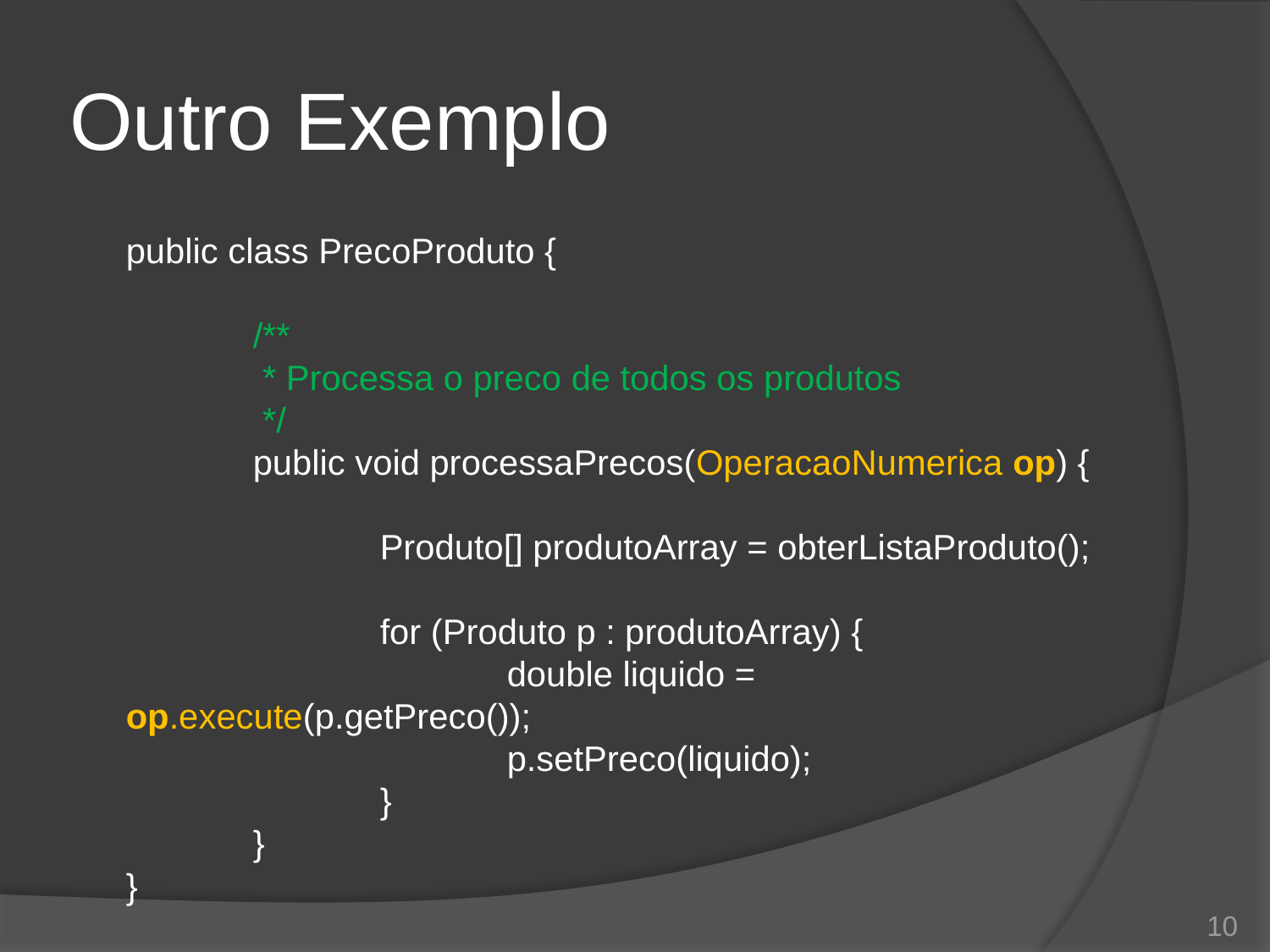

# Outro Exemplo
public class PrecoProduto {
	/**
	 * Processa o preco de todos os produtos
	 */
	public void processaPrecos(OperacaoNumerica op) {
		Produto[] produtoArray = obterListaProduto();
		for (Produto p : produtoArray) {
			double liquido = op.execute(p.getPreco());
			p.setPreco(liquido);
		}
	}
}
10